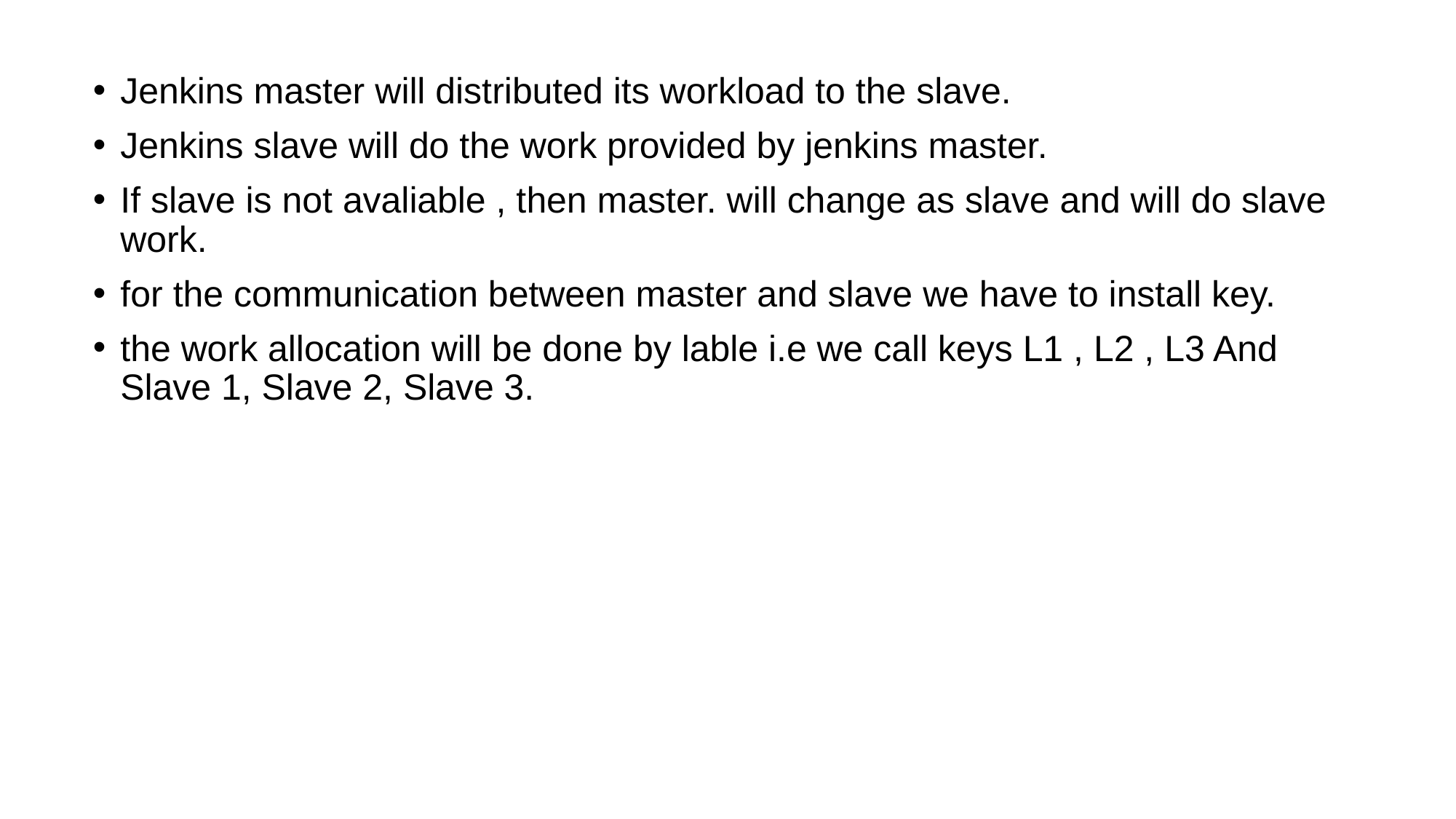

Jenkins master will distributed its workload to the slave.
Jenkins slave will do the work provided by jenkins master.
If slave is not avaliable , then master. will change as slave and will do slave work.
for the communication between master and slave we have to install key.
the work allocation will be done by lable i.e we call keys L1 , L2 , L3 And Slave 1, Slave 2, Slave 3.